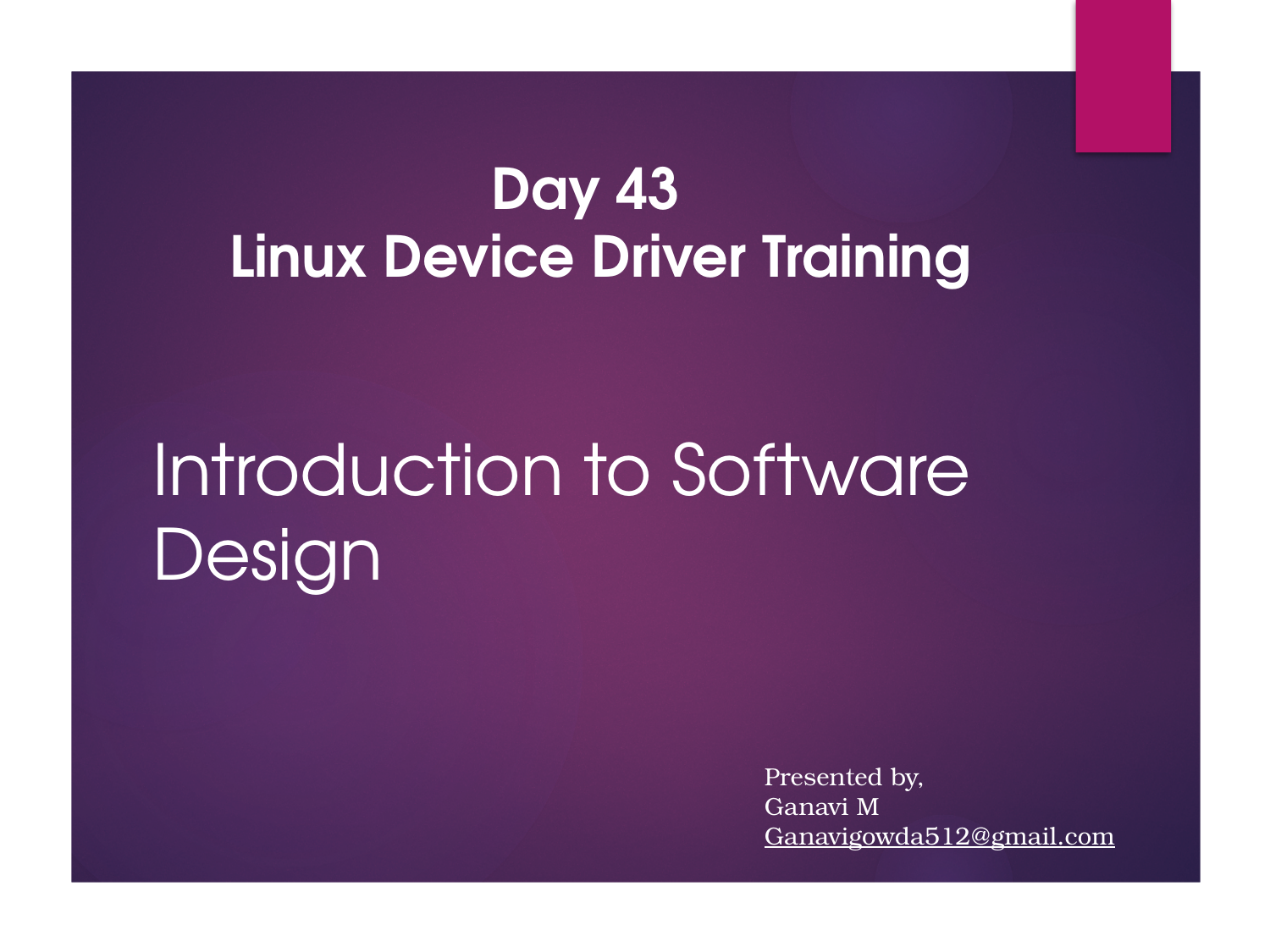

Day 43
       Linux Device Driver Training
# Introduction to Software Design
Presented by,
Ganavi M
Ganavigowda512@gmail.com